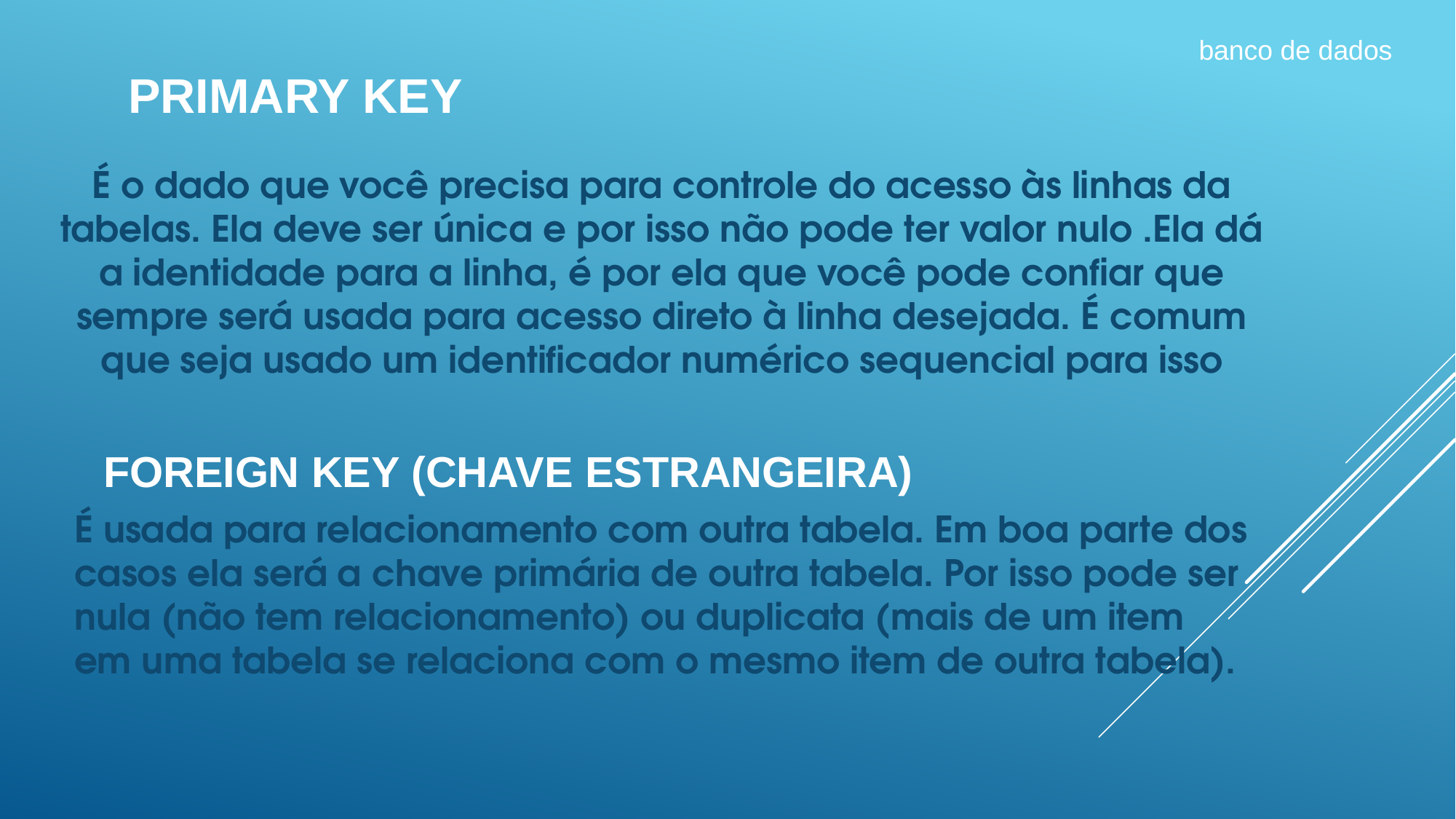

banco de dados
# Primary key
É o dado que você precisa para controle do acesso às linhas da tabelas. Ela deve ser única e por isso não pode ter valor nulo .Ela dá a identidade para a linha, é por ela que você pode confiar que sempre será usada para acesso direto à linha desejada. É comum que seja usado um identificador numérico sequencial para isso
foreign key (chave estrangeira)
É usada para relacionamento com outra tabela. Em boa parte dos casos ela será a chave primária de outra tabela. Por isso pode ser nula (não tem relacionamento) ou duplicata (mais de um item em uma tabela se relaciona com o mesmo item de outra tabela).